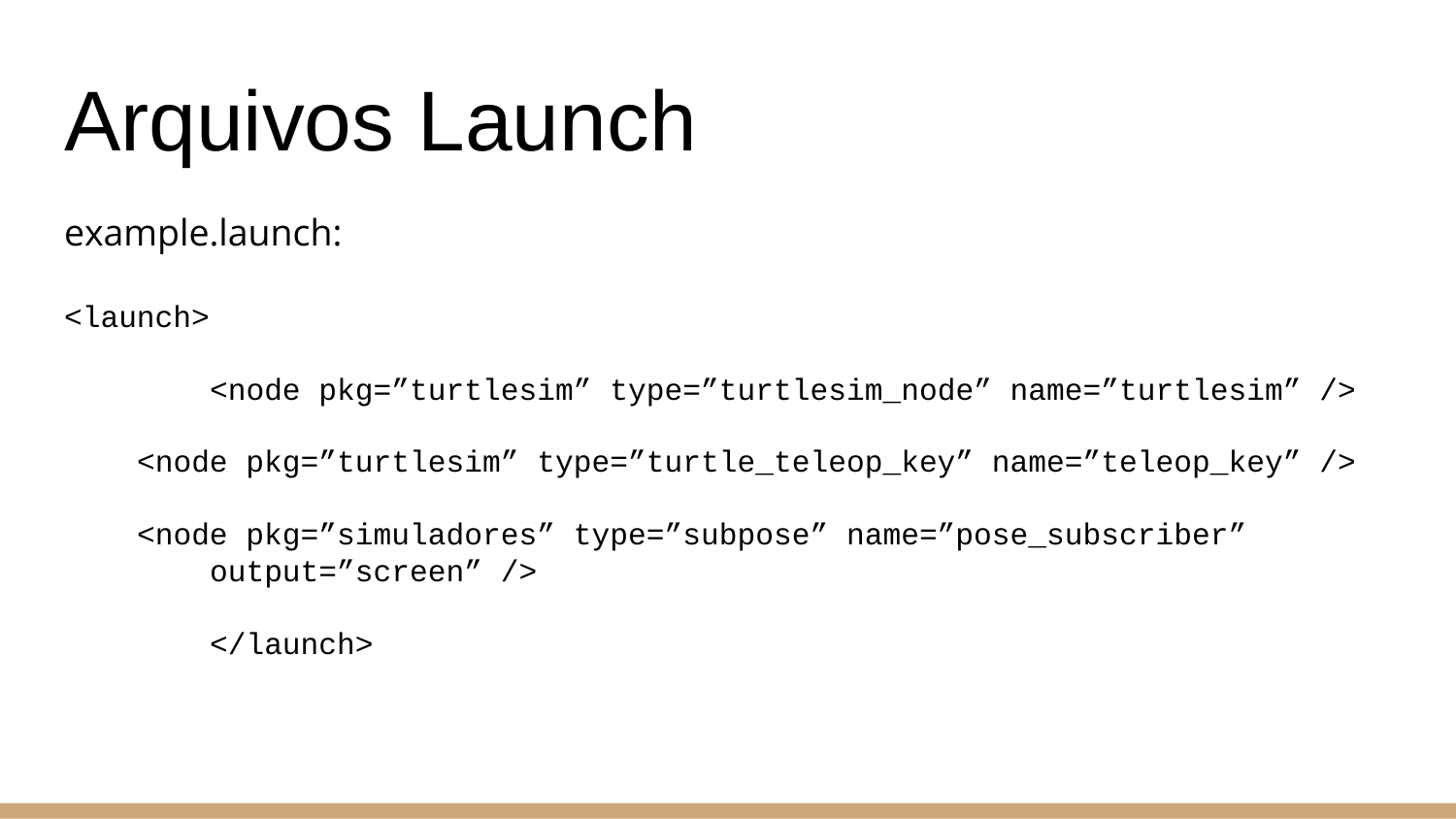

# Arquivos Launch
example.launch:

<launch>

	<node pkg=”turtlesim” type=”turtlesim_node” name=”turtlesim” />

<node pkg=”turtlesim” type=”turtle_teleop_key” name=”teleop_key” />

<node pkg=”simuladores” type=”subpose” name=”pose_subscriber”
output=”screen” />

</launch>